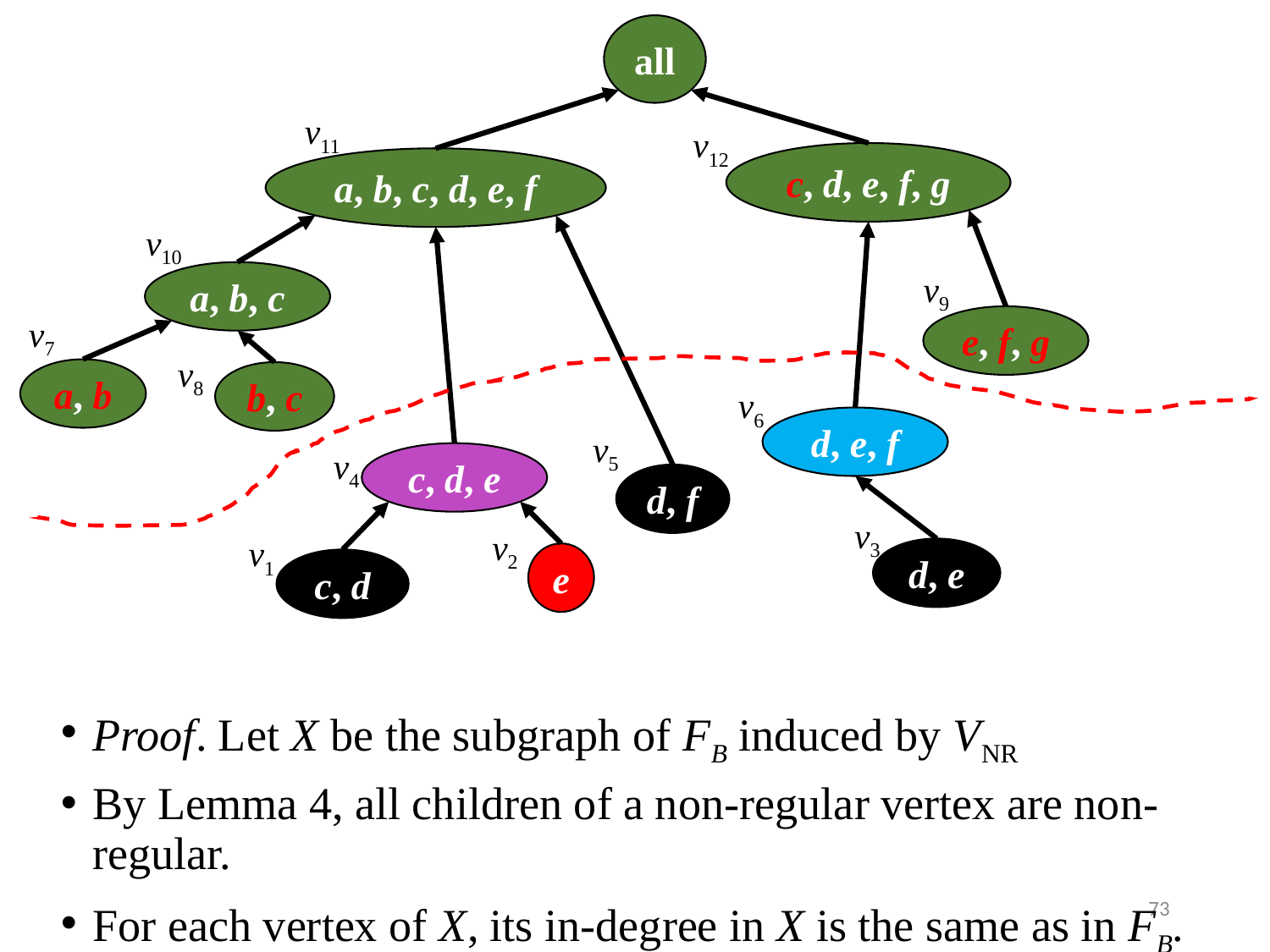

all
v11
v12
c, d, e, f, g
a, b, c, d, e, f
v10
v9
a, b, c
v7
e, f, g
v8

a, b
b, c
v6
d, e, f
v5
v4
c, d, e
d, f
v3
v2
v1
d, e
e
c, d
Proof. Let X be the subgraph of FB induced by VNR
By Lemma 4, all children of a non-regular vertex are non-regular.
For each vertex of X, its in-degree in X is the same as in FB.
73